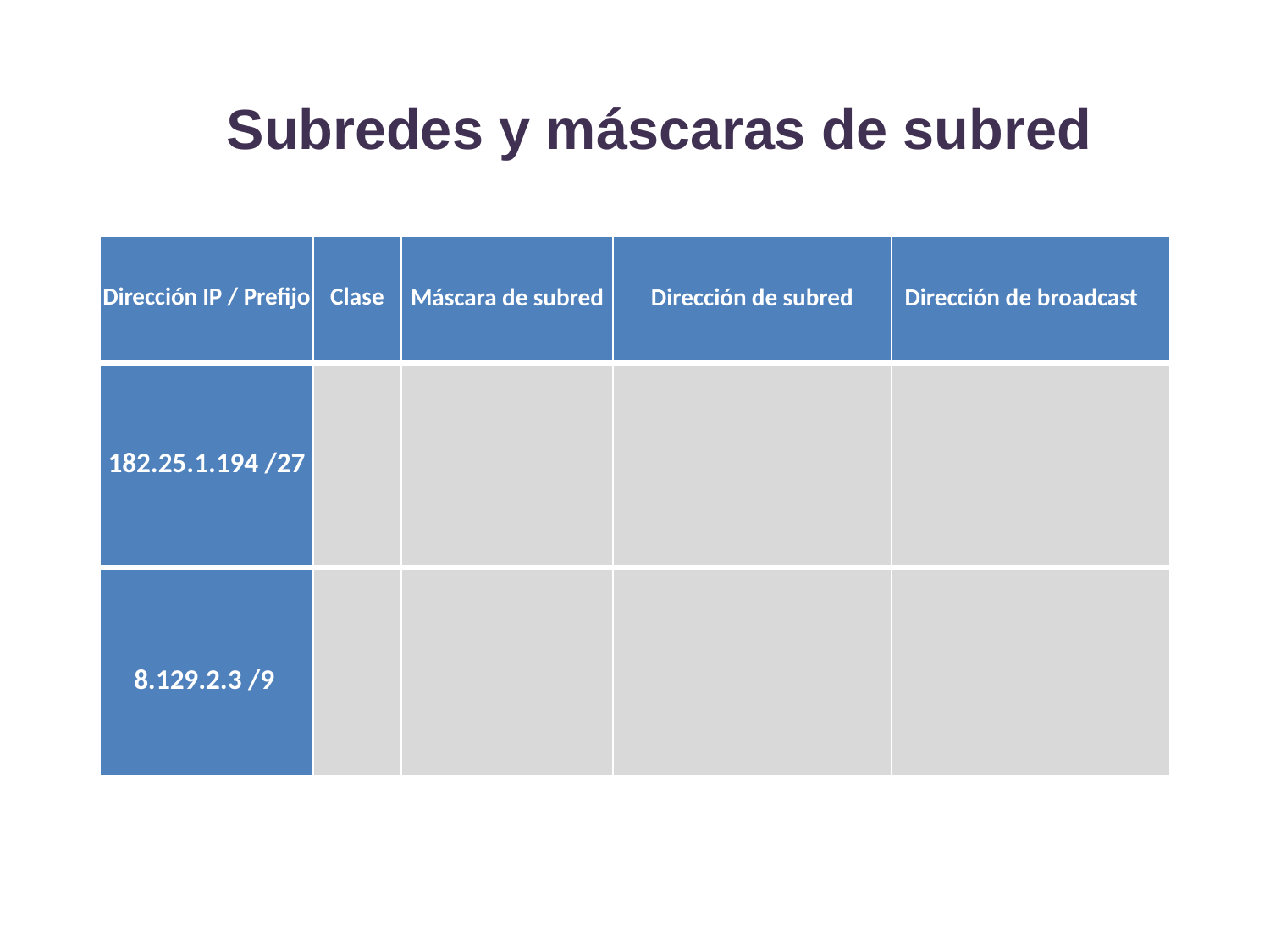

# Subredes y máscaras de subred
| Dirección IP / Prefijo | Clase | Máscara de subred | Dirección de subred | Dirección de broadcast |
| --- | --- | --- | --- | --- |
| 182.25.1.194 /27 |  |  |  |  |
| 8.129.2.3 /9 |  |  |  |  |